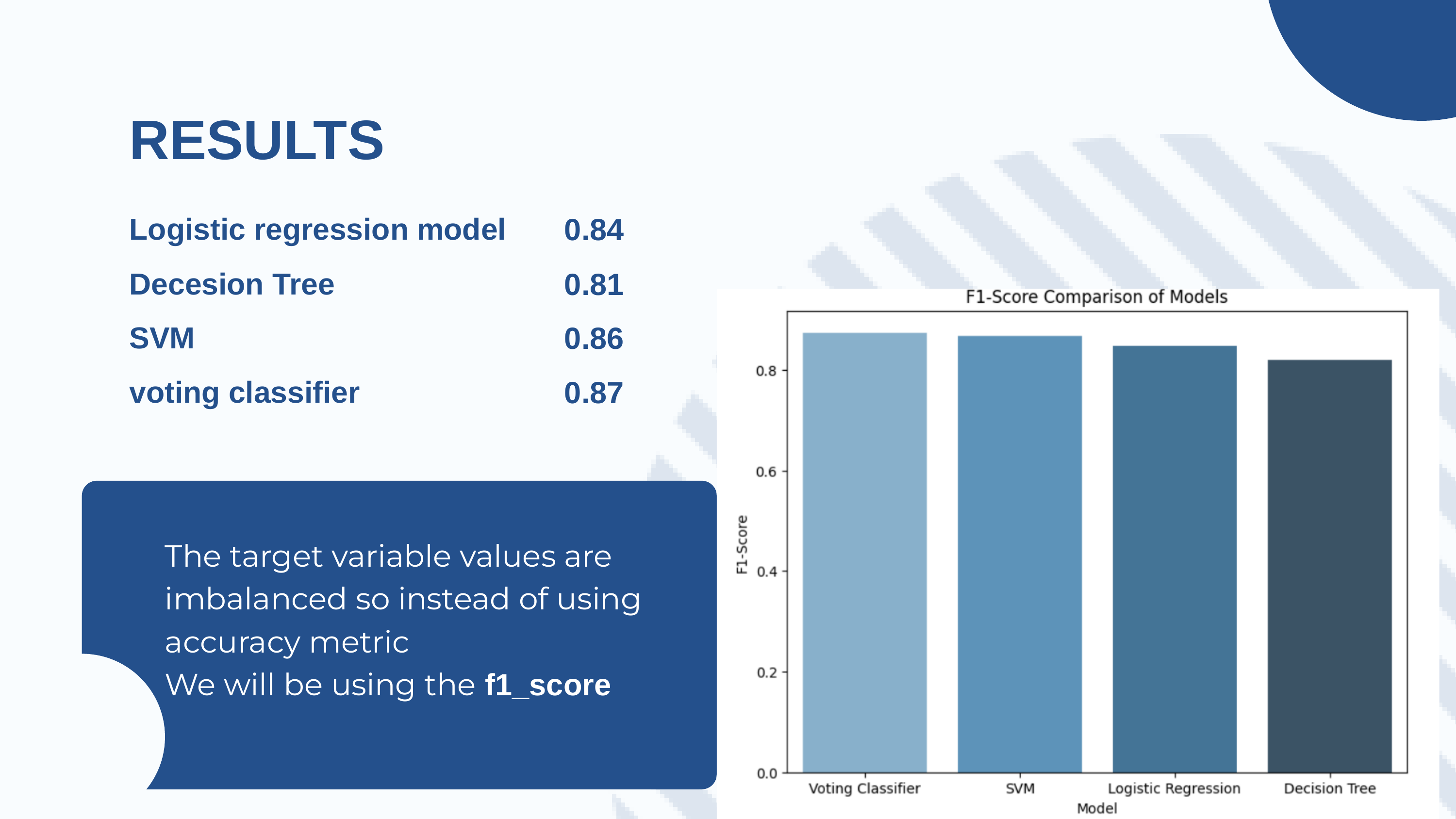

RESULTS

Logistic regression model
0.84
Decesion Tree
0.81

SVM
0.86
voting classifier
0.87

The target variable values are imbalanced so instead of using accuracy metric
We will be using the f1_score